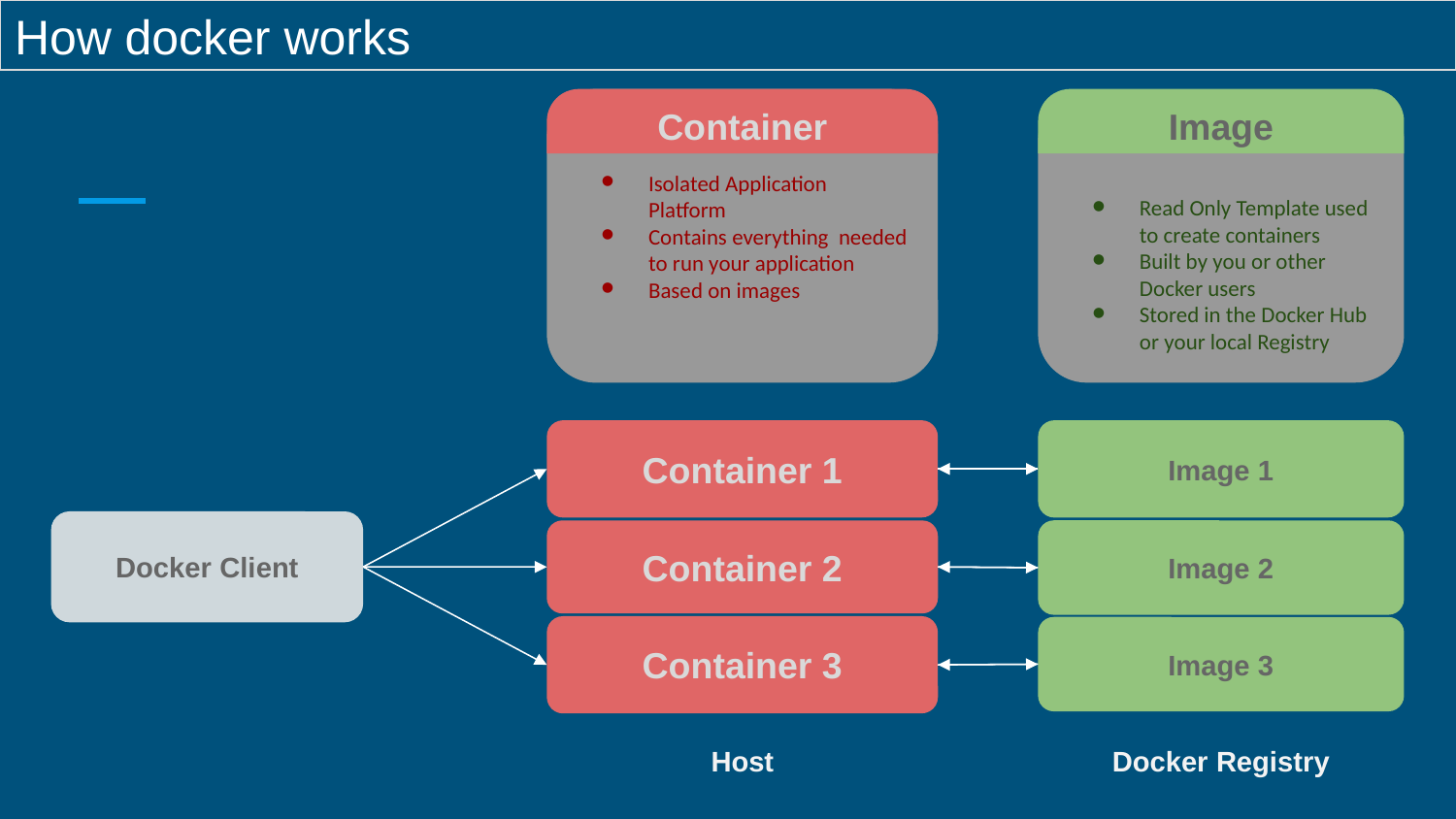

# How docker works
Isolated Application Platform
Contains everything  needed to run your application
Based on images
Container
Image
Read Only Template used to create containers
Built by you or other Docker users
Stored in the Docker Hub or your local Registry
Container 1
Image 1
Docker Client
Container 2
Image 2
Container 3
Image 3
Host
Docker Registry